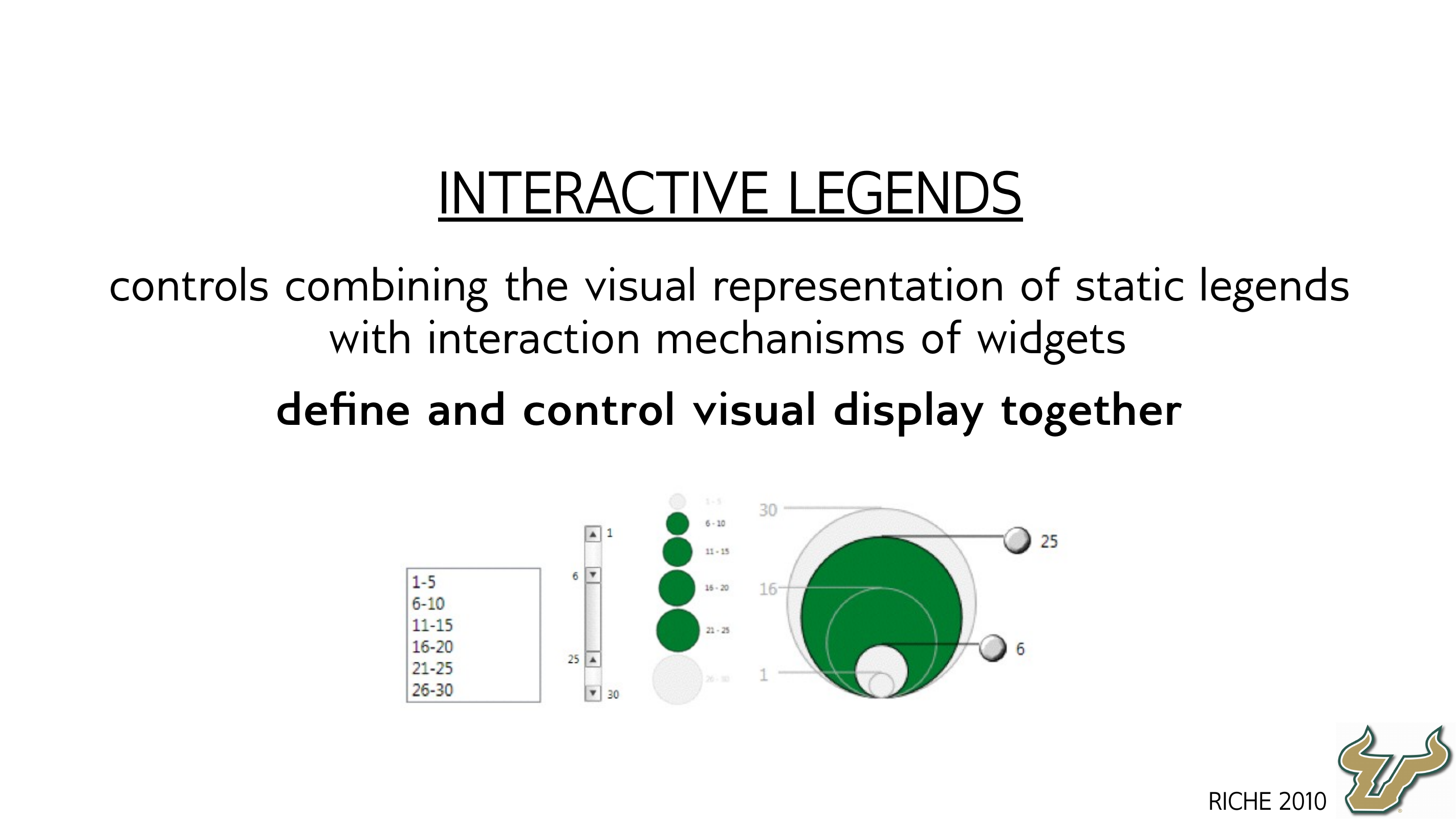

interactive legends
controls combining the visual representation of static legends with interaction mechanisms of widgets
define and control visual display together

Riche 2010